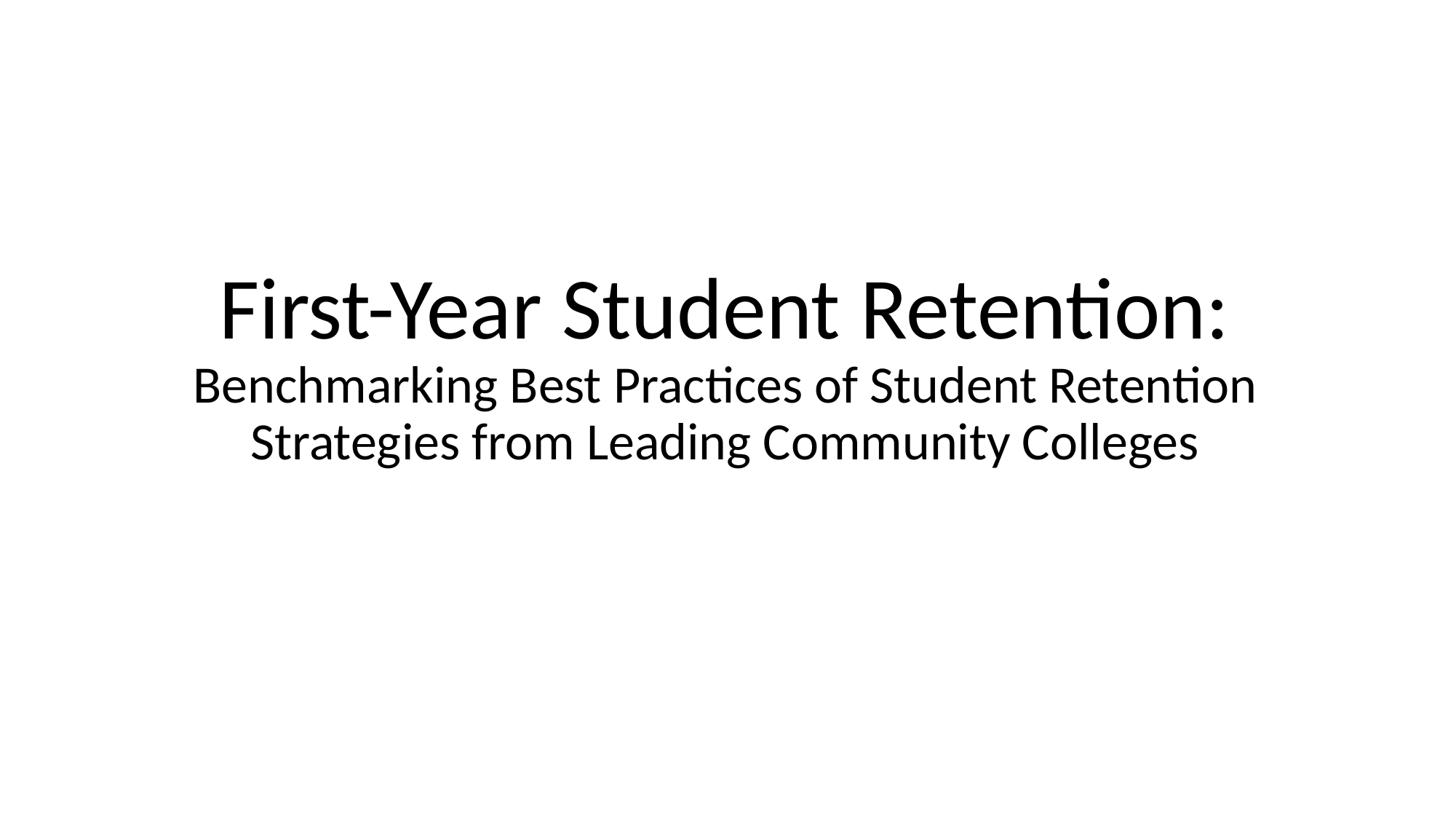

# First-Year Student Retention: Benchmarking Best Practices of Student Retention Strategies from Leading Community Colleges